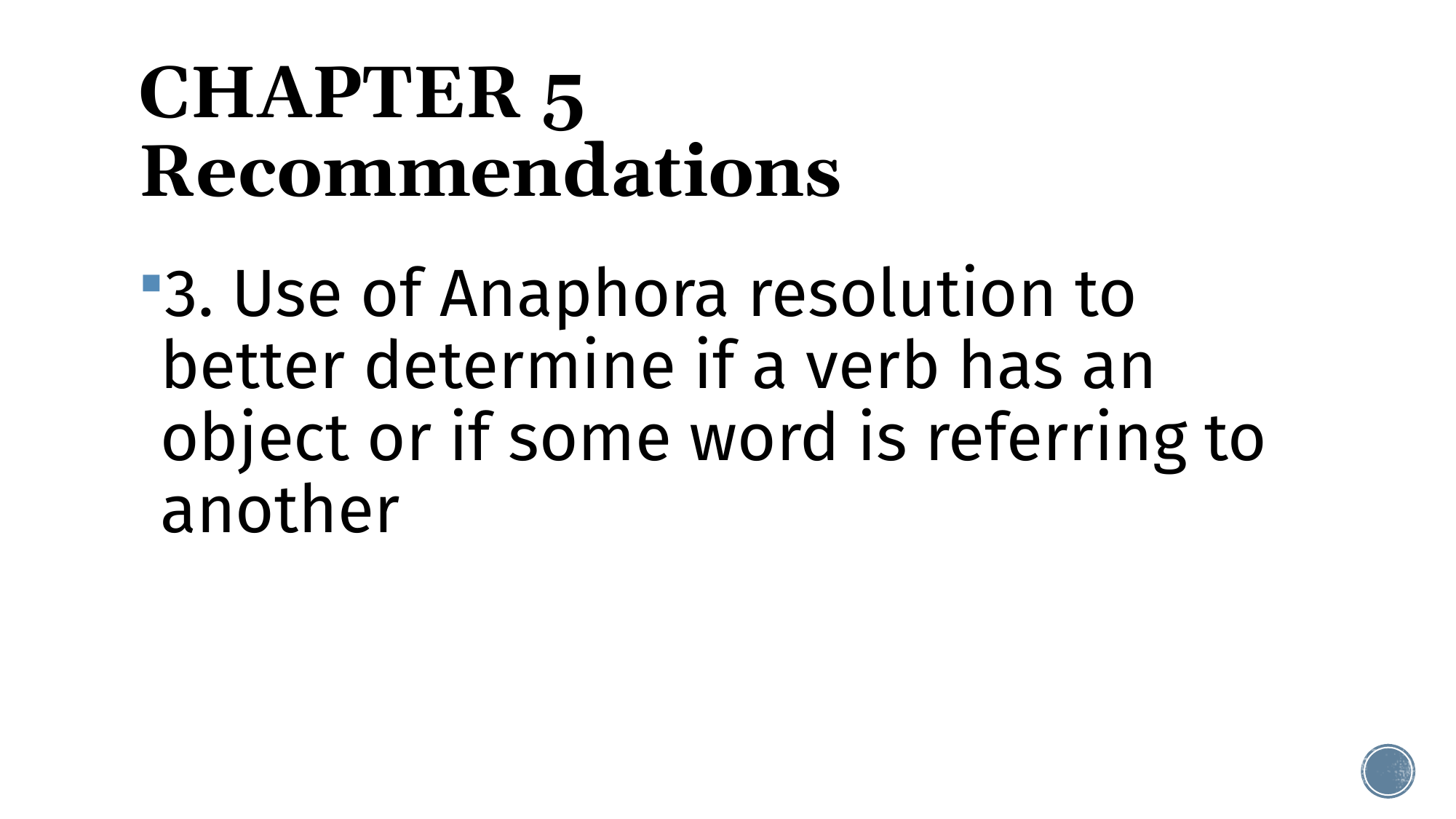

# CHAPTER 5 Recommendations
3. Use of Anaphora resolution to better determine if a verb has an object or if some word is referring to another